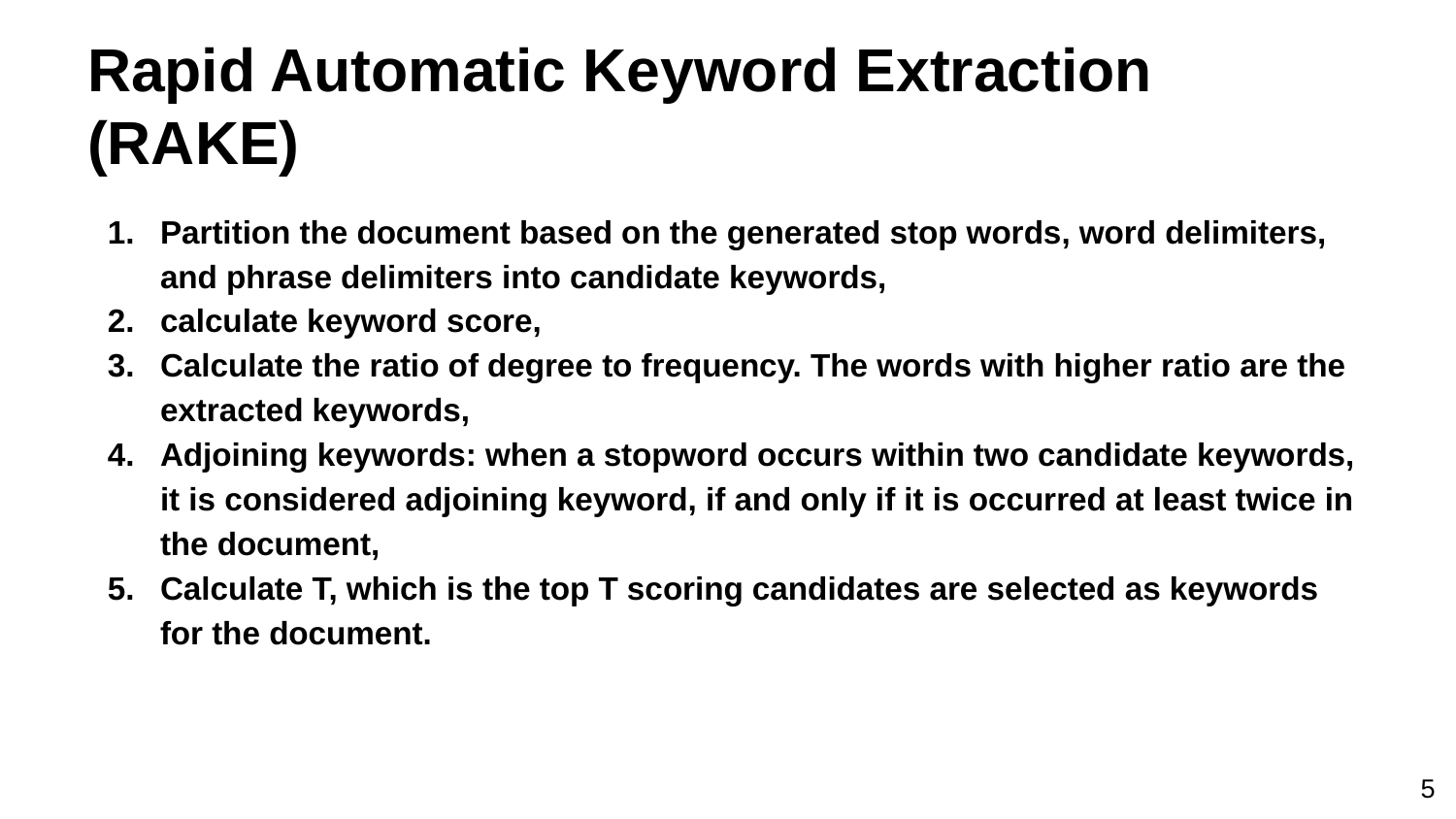

# Rapid Automatic Keyword Extraction (RAKE)
Partition the document based on the generated stop words, word delimiters, and phrase delimiters into candidate keywords,
calculate keyword score,
Calculate the ratio of degree to frequency. The words with higher ratio are the extracted keywords,
Adjoining keywords: when a stopword occurs within two candidate keywords, it is considered adjoining keyword, if and only if it is occurred at least twice in the document,
Calculate T, which is the top T scoring candidates are selected as keywords for the document.
5